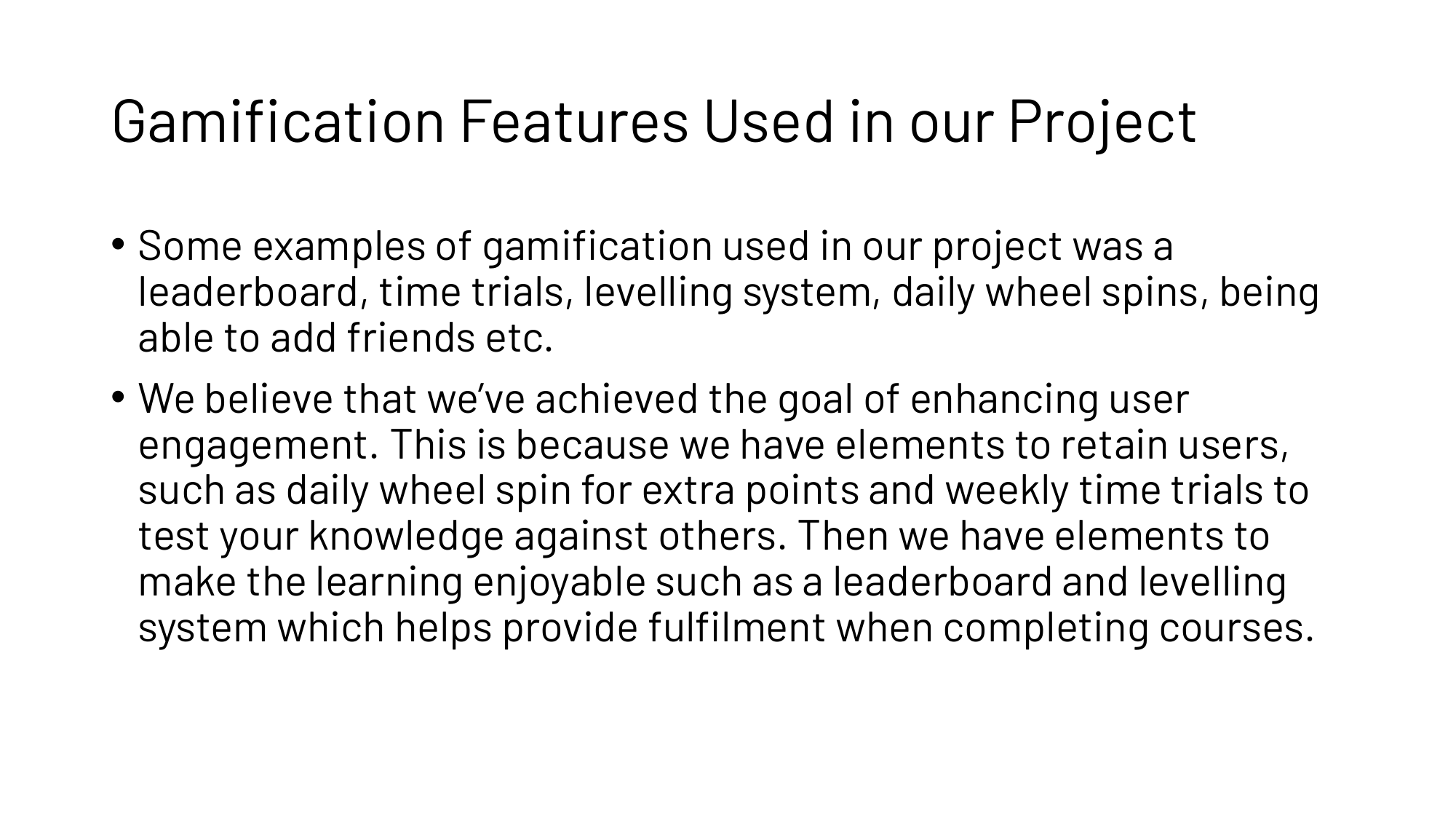

# Gamification Features Used in our Project
Some examples of gamification used in our project was a leaderboard, time trials, levelling system, daily wheel spins, being able to add friends etc.
We believe that we’ve achieved the goal of enhancing user engagement. This is because we have elements to retain users, such as daily wheel spin for extra points and weekly time trials to test your knowledge against others. Then we have elements to make the learning enjoyable such as a leaderboard and levelling system which helps provide fulfilment when completing courses.